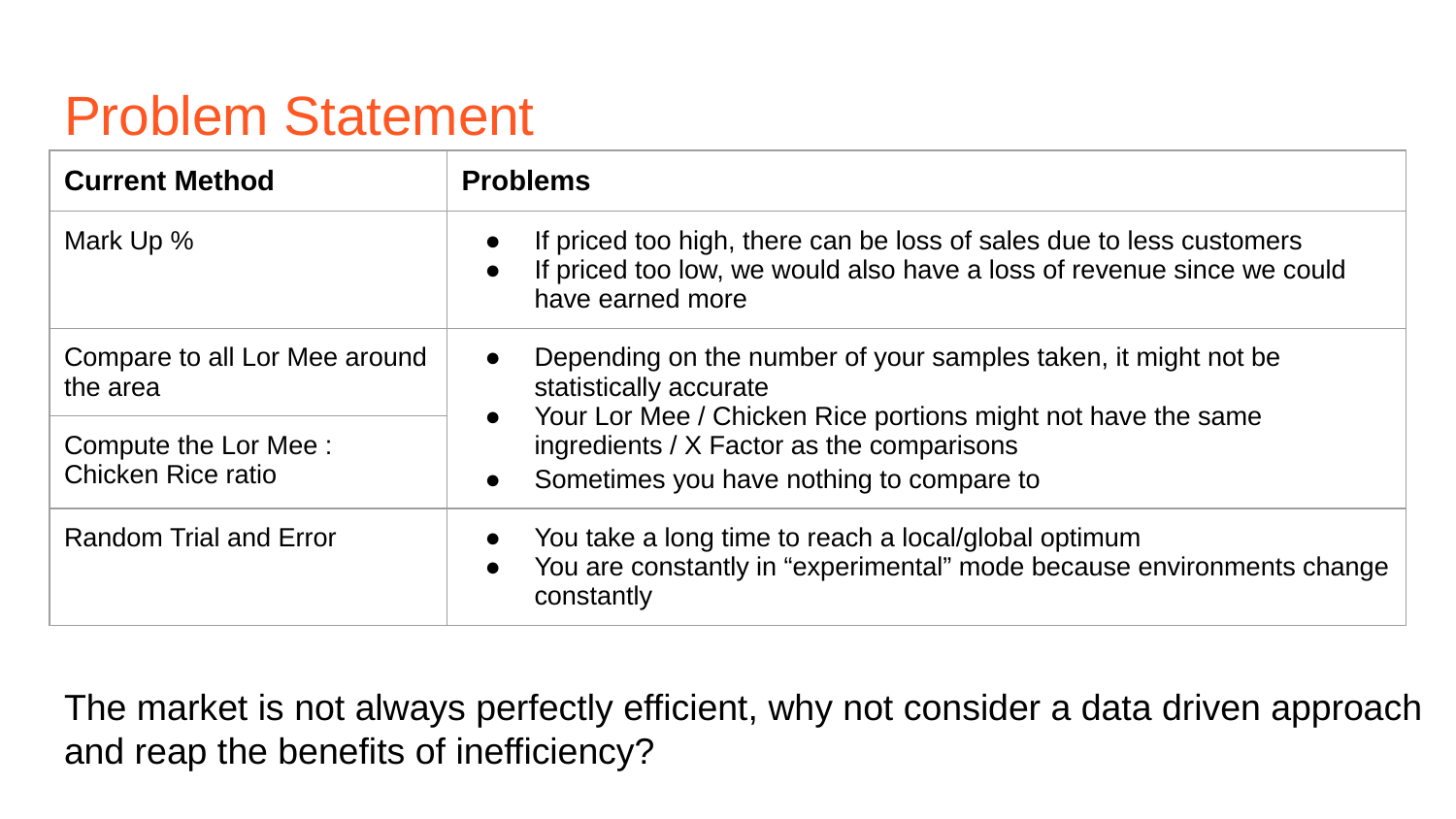

# Problem Statement
| Current Method | Problems |
| --- | --- |
| Mark Up % | If priced too high, there can be loss of sales due to less customers If priced too low, we would also have a loss of revenue since we could have earned more |
| Compare to all Lor Mee around the area | Depending on the number of your samples taken, it might not be statistically accurate Your Lor Mee / Chicken Rice portions might not have the same ingredients / X Factor as the comparisons Sometimes you have nothing to compare to |
| Compute the Lor Mee : Chicken Rice ratio |  |
| Random Trial and Error | You take a long time to reach a local/global optimum You are constantly in “experimental” mode because environments change constantly |
The market is not always perfectly efficient, why not consider a data driven approach and reap the benefits of inefficiency?